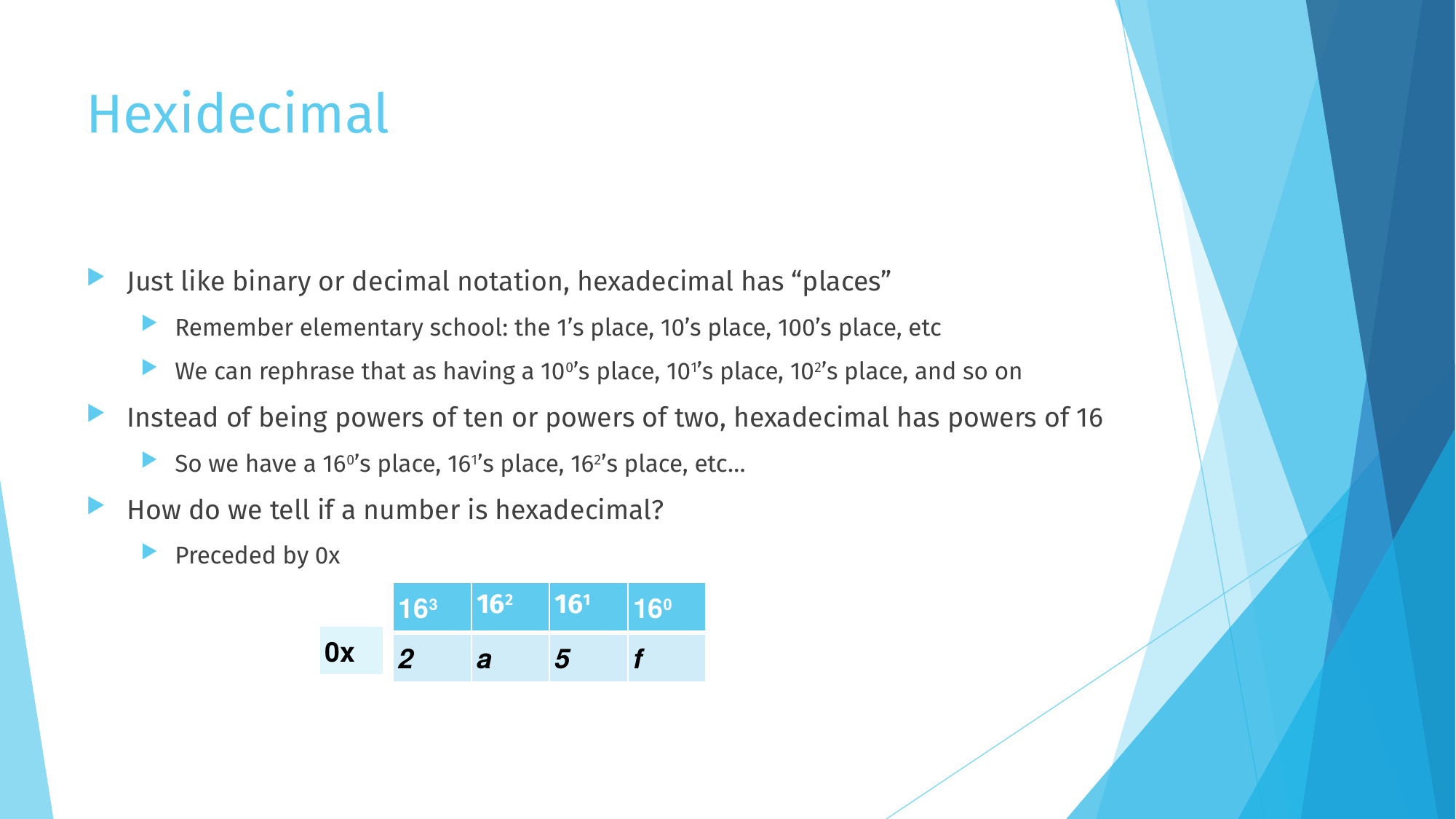

# Hexidecimal
Just like binary or decimal notation, hexadecimal has “places”
Remember elementary school: the 1’s place, 10’s place, 100’s place, etc
We can rephrase that as having a 100’s place, 101’s place, 102’s place, and so on
Instead of being powers of ten or powers of two, hexadecimal has powers of 16
So we have a 160’s place, 161’s place, 162’s place, etc…
How do we tell if a number is hexadecimal?
Preceded by 0x
| 163 | 162 | 161 | 160 |
| --- | --- | --- | --- |
| 2 | a | 5 | f |
| 0x |
| --- |